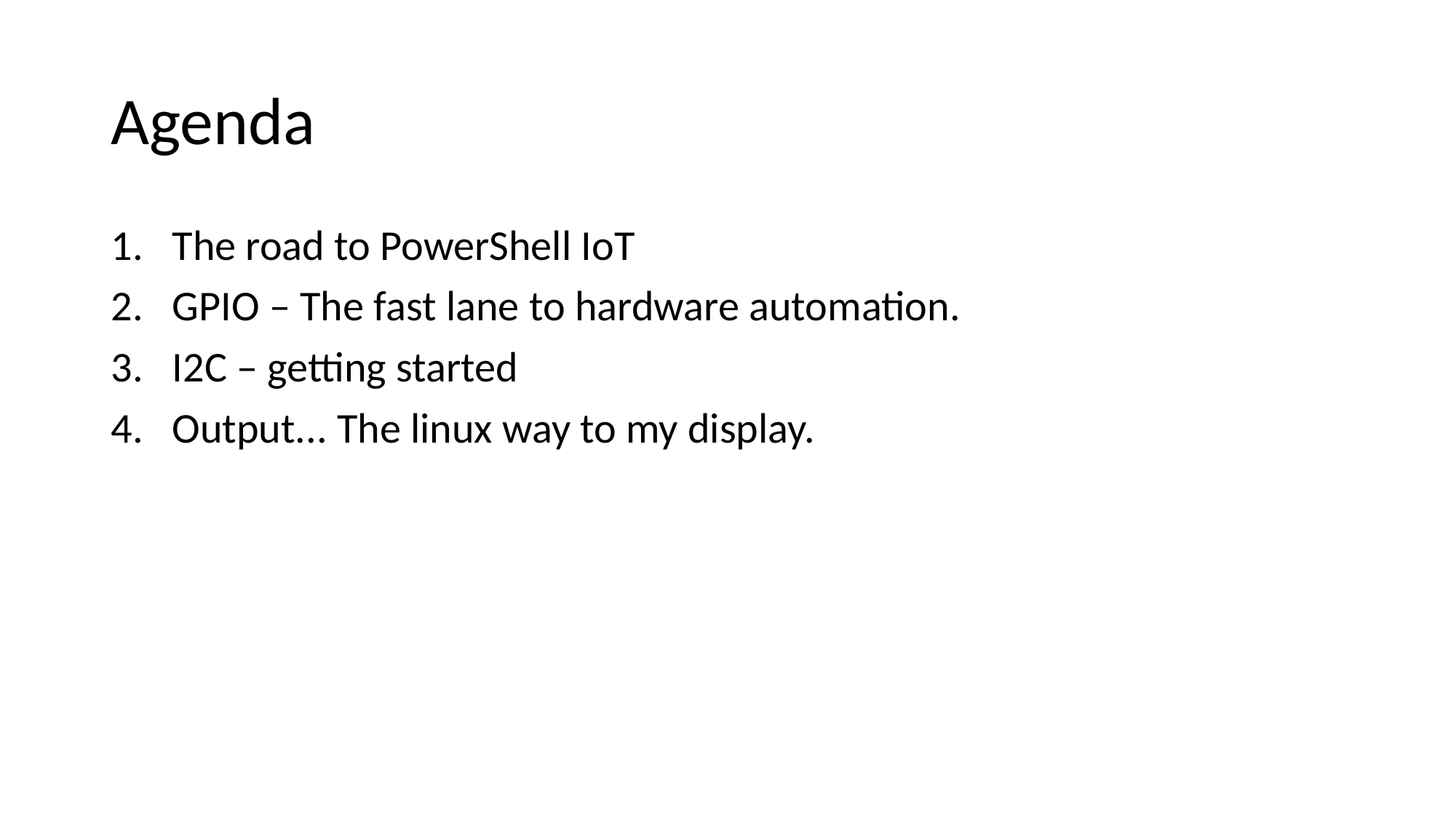

# Agenda
The road to PowerShell IoT
GPIO – The fast lane to hardware automation.
I2C – getting started
Output... The linux way to my display.